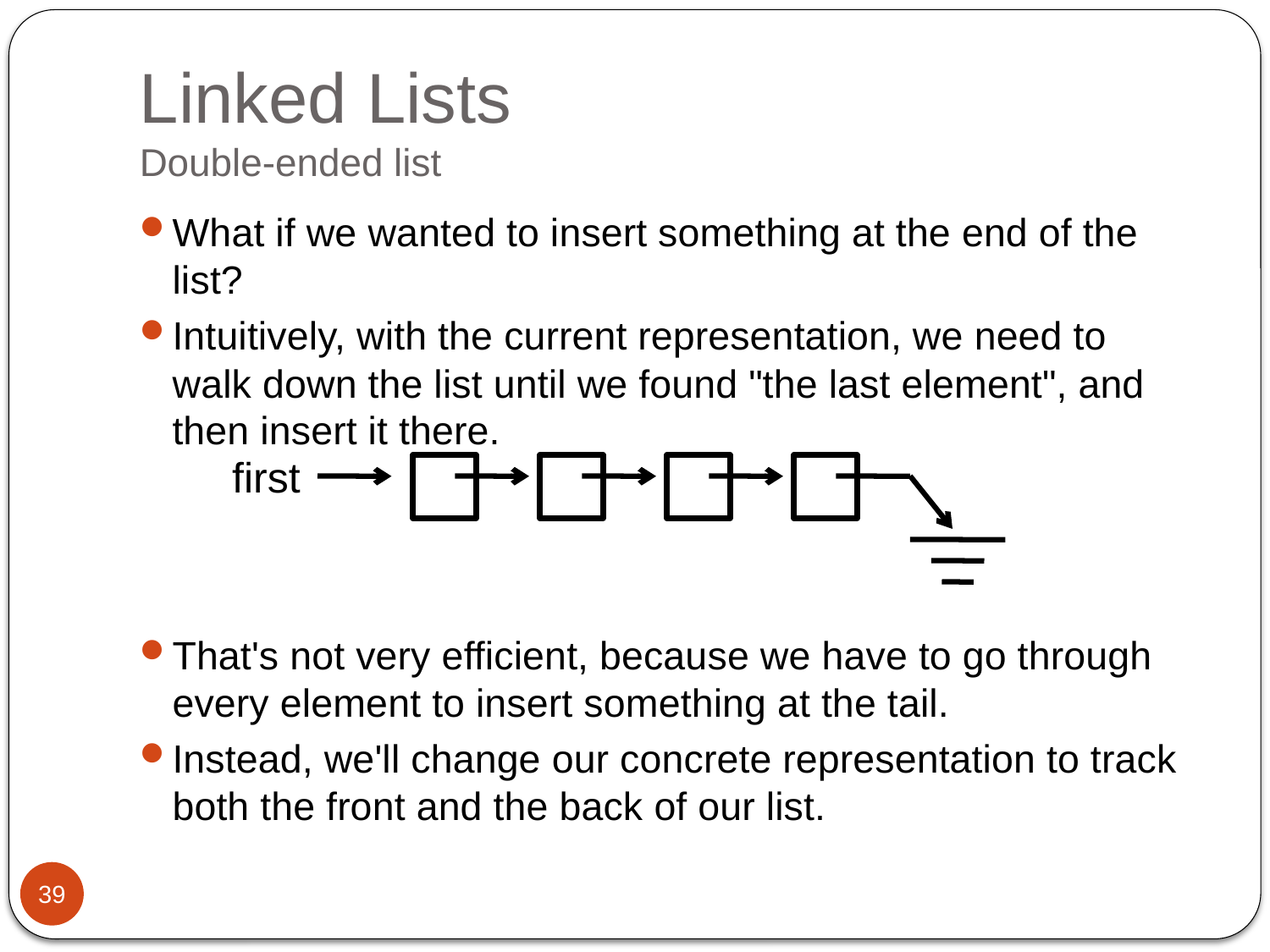

# Linked Lists Double-ended list
What if we wanted to insert something at the end of the list?
Intuitively, with the current representation, we need to walk down the list until we found "the last element", and then insert it there.

That's not very efficient, because we have to go through every element to insert something at the tail.
Instead, we'll change our concrete representation to track both the front and the back of our list.

first

39